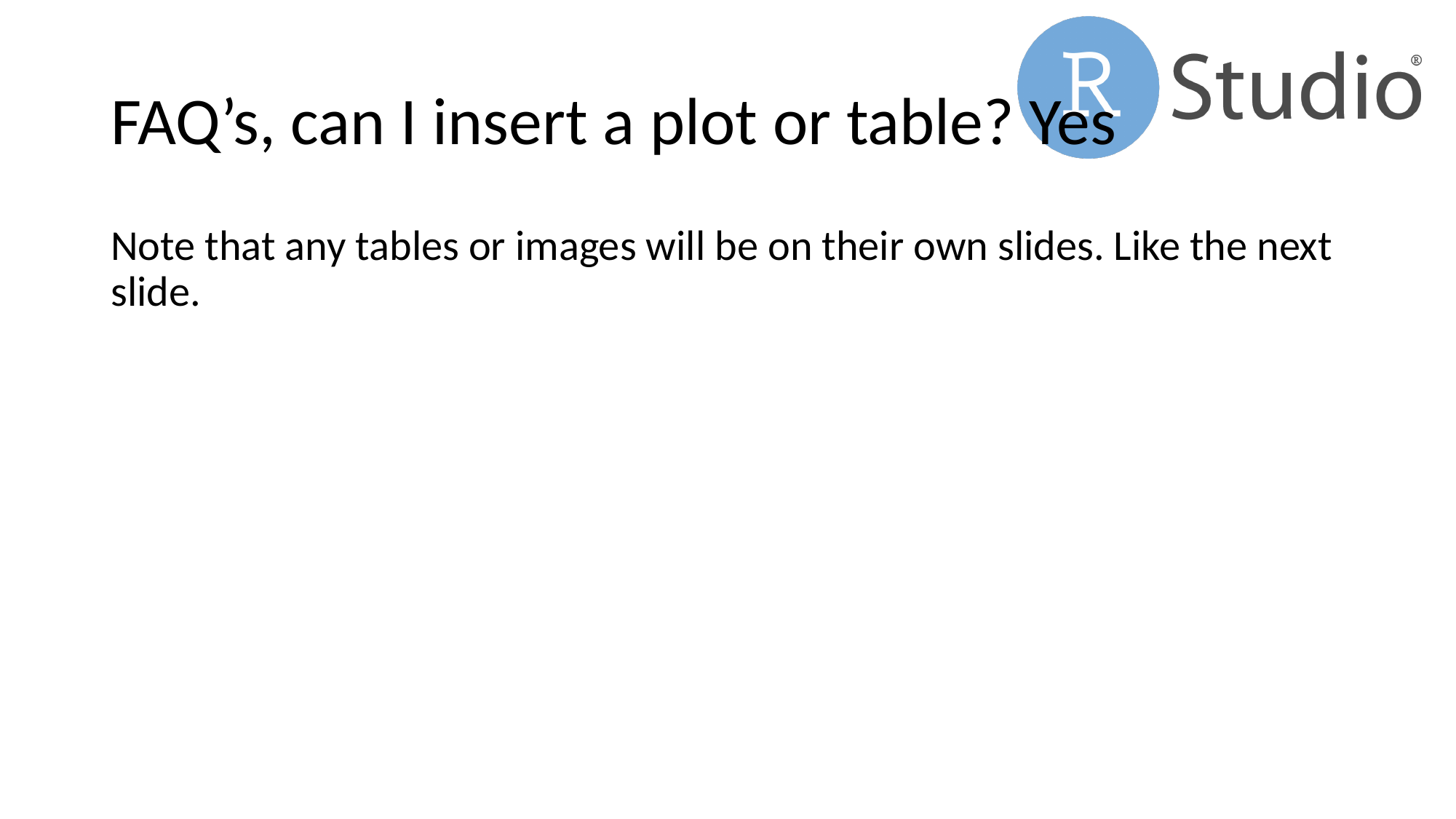

# FAQ’s, can I insert a plot or table? Yes
Note that any tables or images will be on their own slides. Like the next slide.